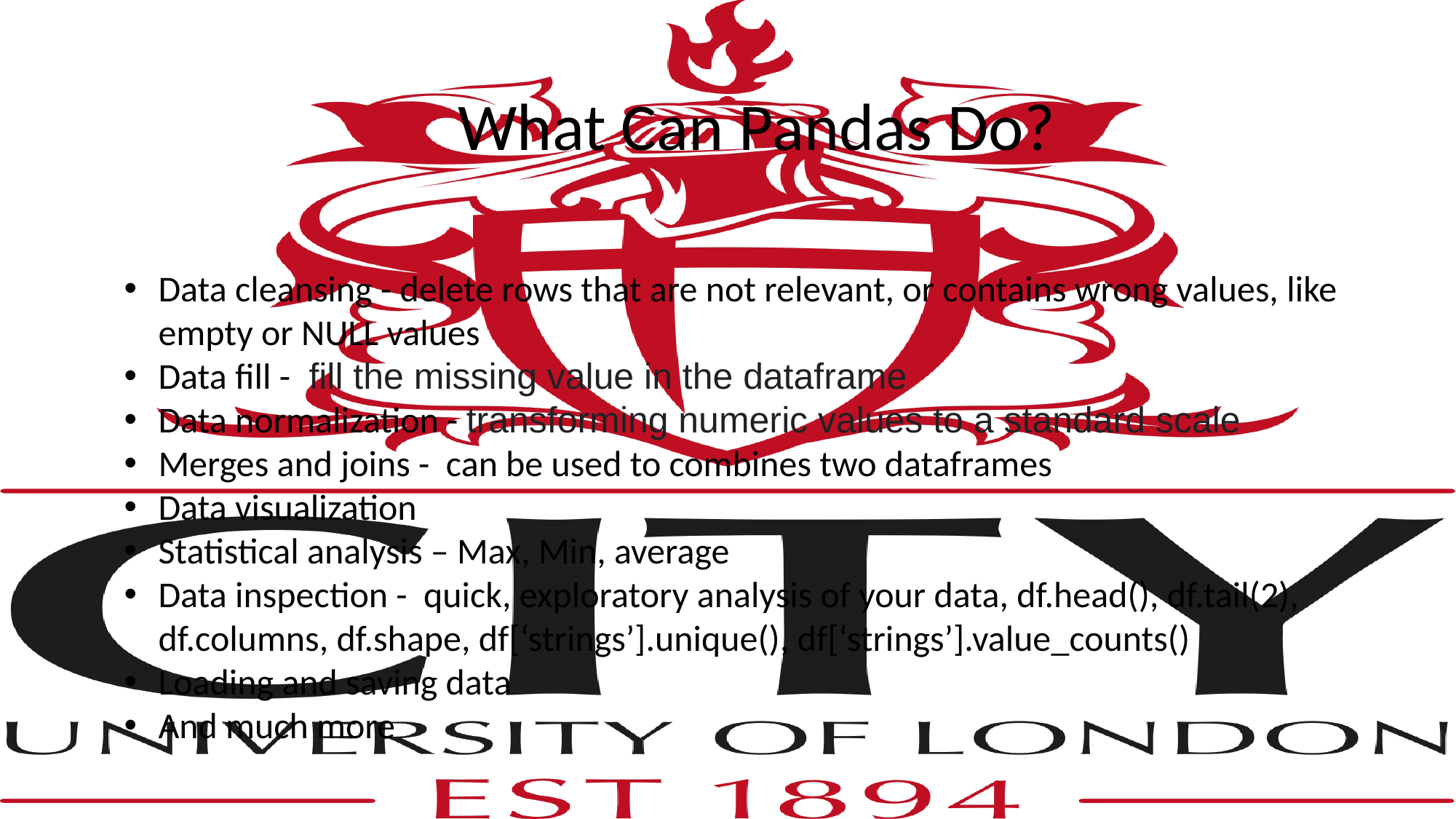

What Can Pandas Do?

Data cleansing - delete rows that are not relevant, or contains wrong values, like empty or NULL values
Data fill -  fill the missing value in the dataframe
Data normalization - transforming numeric values to a standard scale
Merges and joins -  can be used to combines two dataframes
Data visualization
Statistical analysis – Max, Min, average
Data inspection -  quick, exploratory analysis of your data, df.head(), df.tail(2), df.columns, df.shape, df[‘strings’].unique(), df[‘strings’].value_counts()
Loading and saving data
And much more